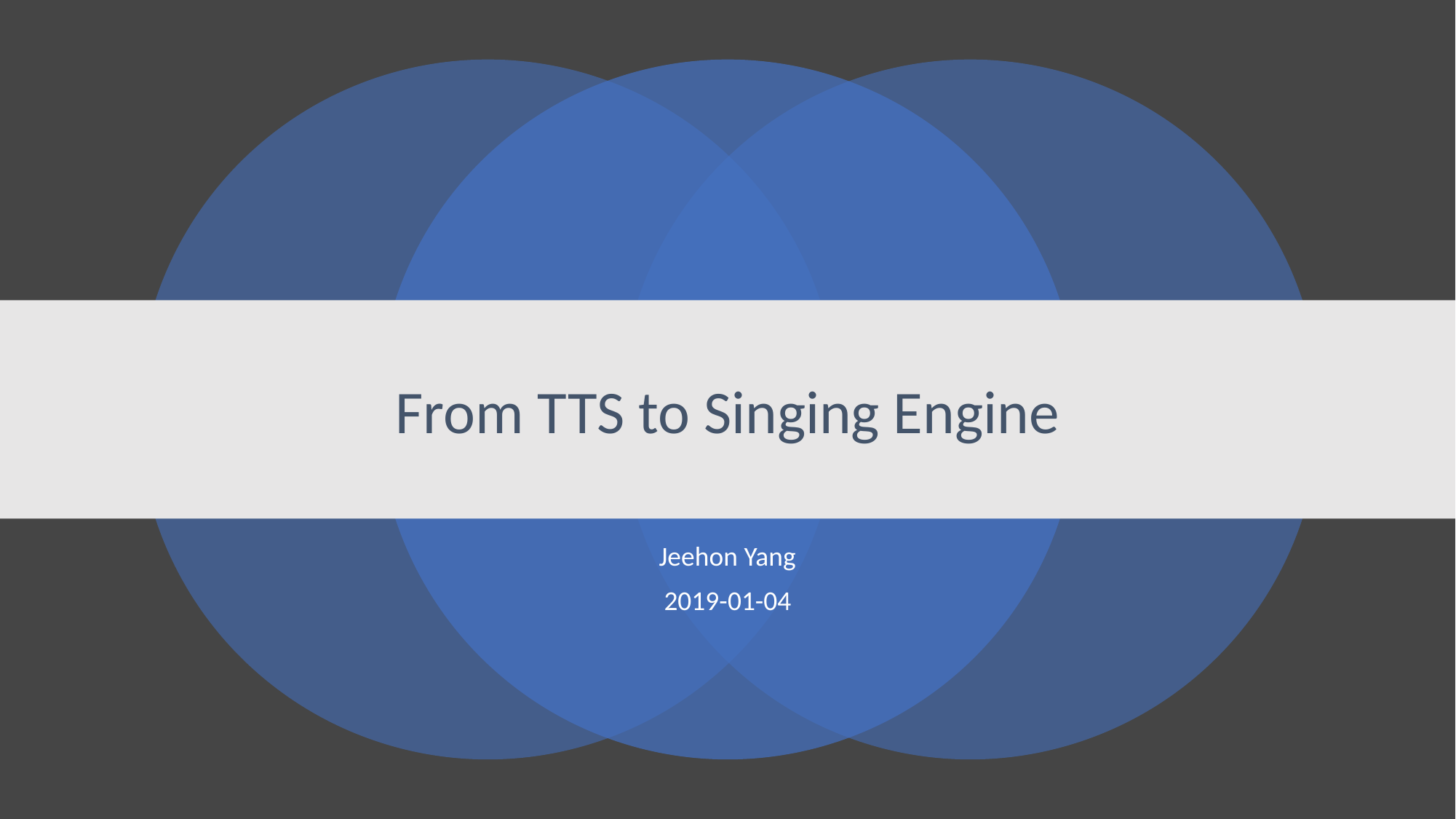

# From TTS to Singing Engine
Jeehon Yang
2019-01-04